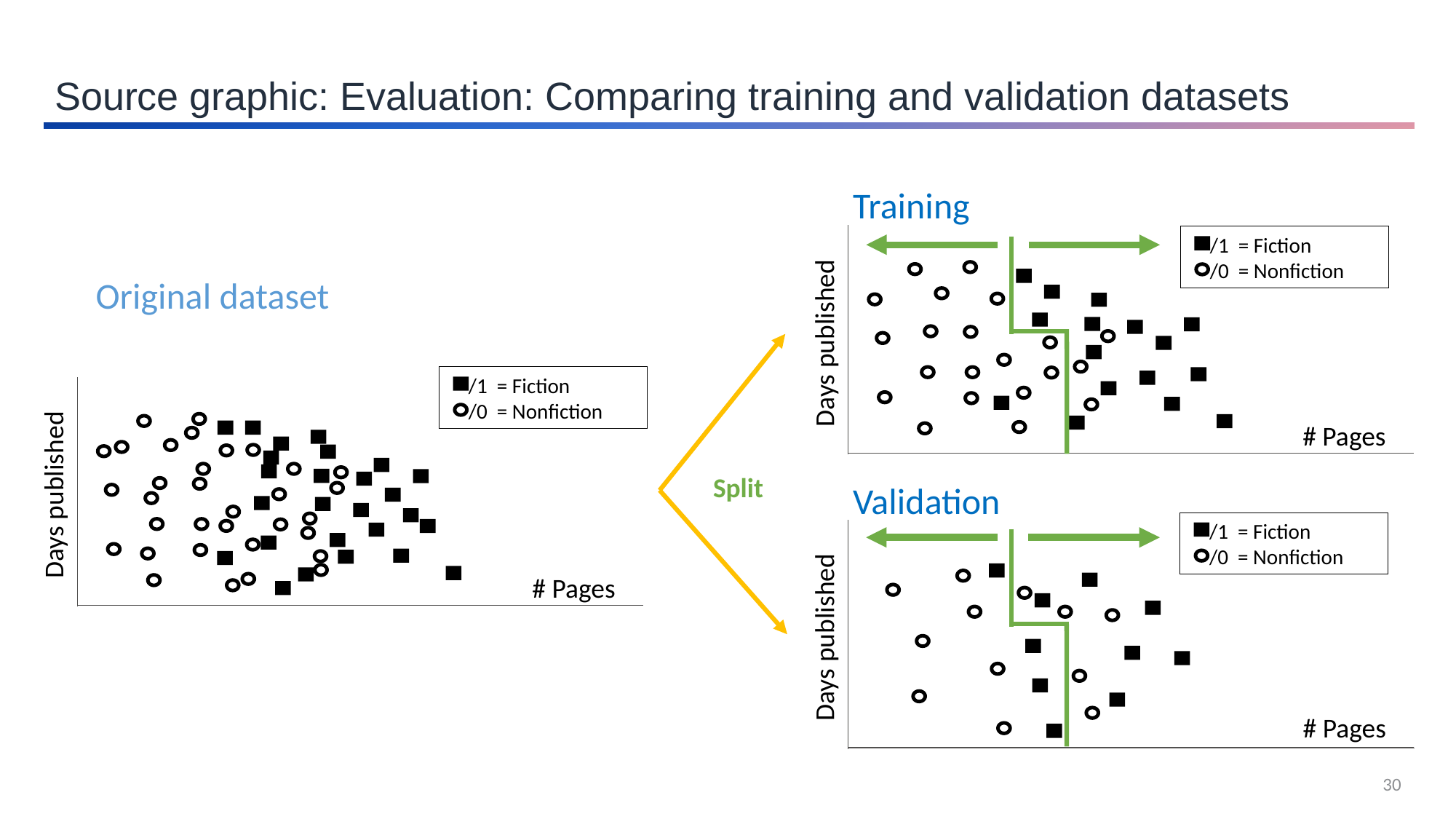

Source graphic: Evaluation: Comparing training and validation datasets
Training

Days published

# Pages

    /1  = Fiction
    /0  = Nonfiction

Original dataset
    /1  = Fiction
    /0  = Nonfiction

Days published

# Pages

Split
Validation
    /1  = Fiction
    /0  = Nonfiction

Days published

# Pages

30